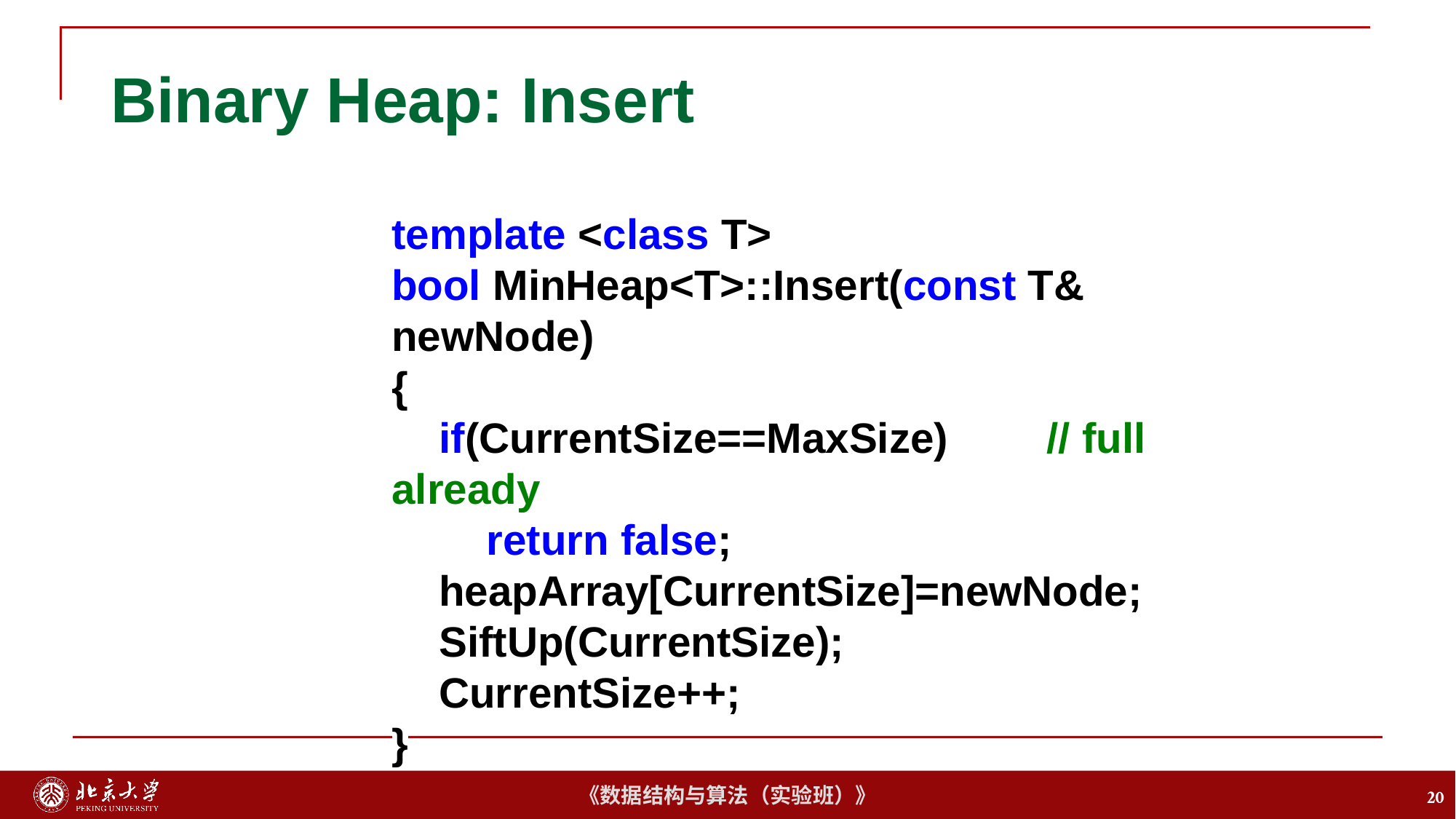

# Binary Heap: Insert
template <class T>
bool MinHeap<T>::Insert(const T& newNode)
{
    if(CurrentSize==MaxSize)	// full already
        return false;
    heapArray[CurrentSize]=newNode;
    SiftUp(CurrentSize);
    CurrentSize++;
}
20